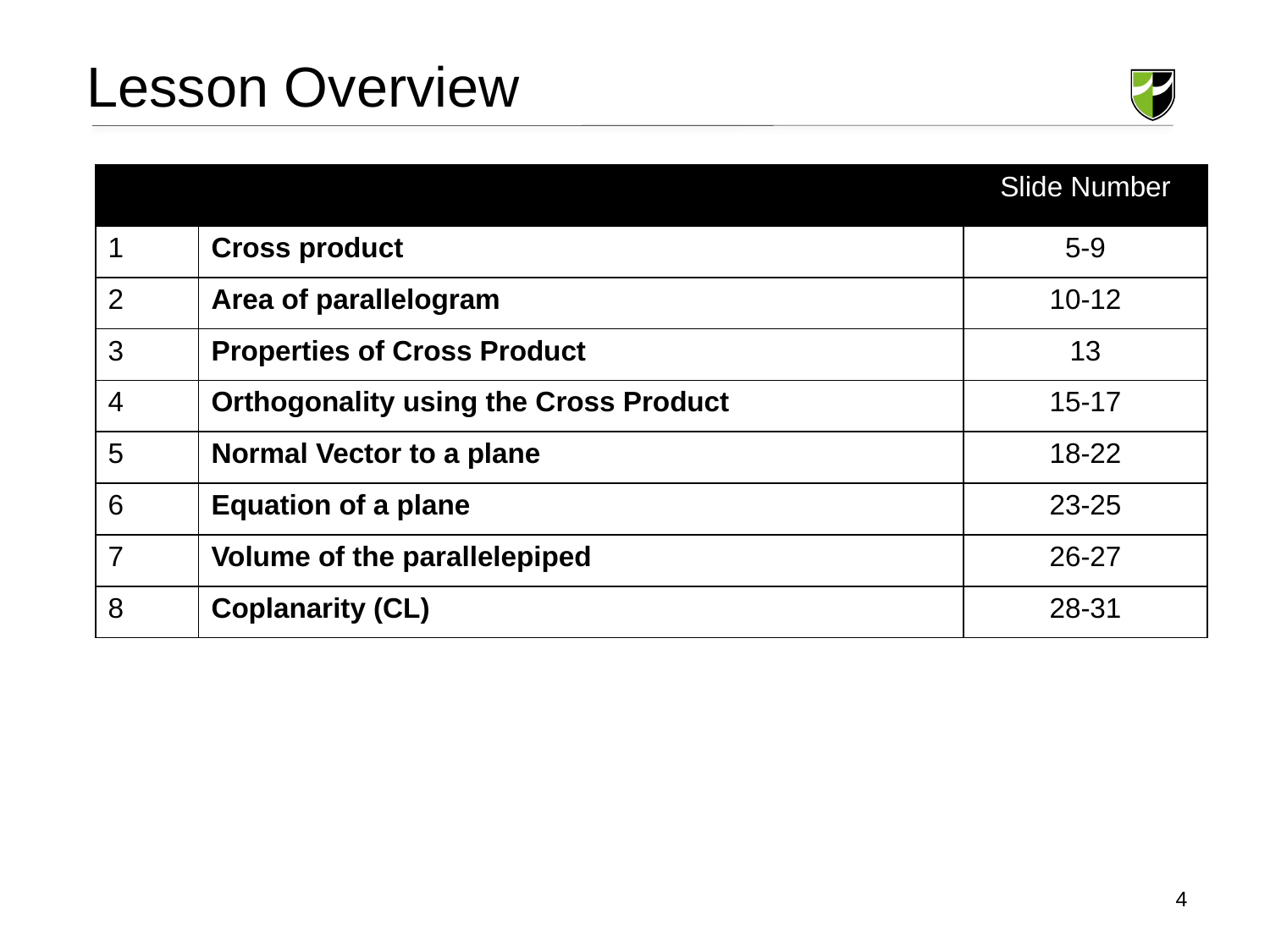

# Lesson Overview
| S/N | Concepts | Slide Number |
| --- | --- | --- |
| 1 | Cross product | 5-9 |
| 2 | Area of parallelogram | 10-12 |
| 3 | Properties of Cross Product | 13 |
| 4 | Orthogonality using the Cross Product | 15-17 |
| 5 | Normal Vector to a plane | 18-22 |
| 6 | Equation of a plane | 23-25 |
| 7 | Volume of the parallelepiped | 26-27 |
| 8 | Coplanarity (CL) | 28-31 |
4